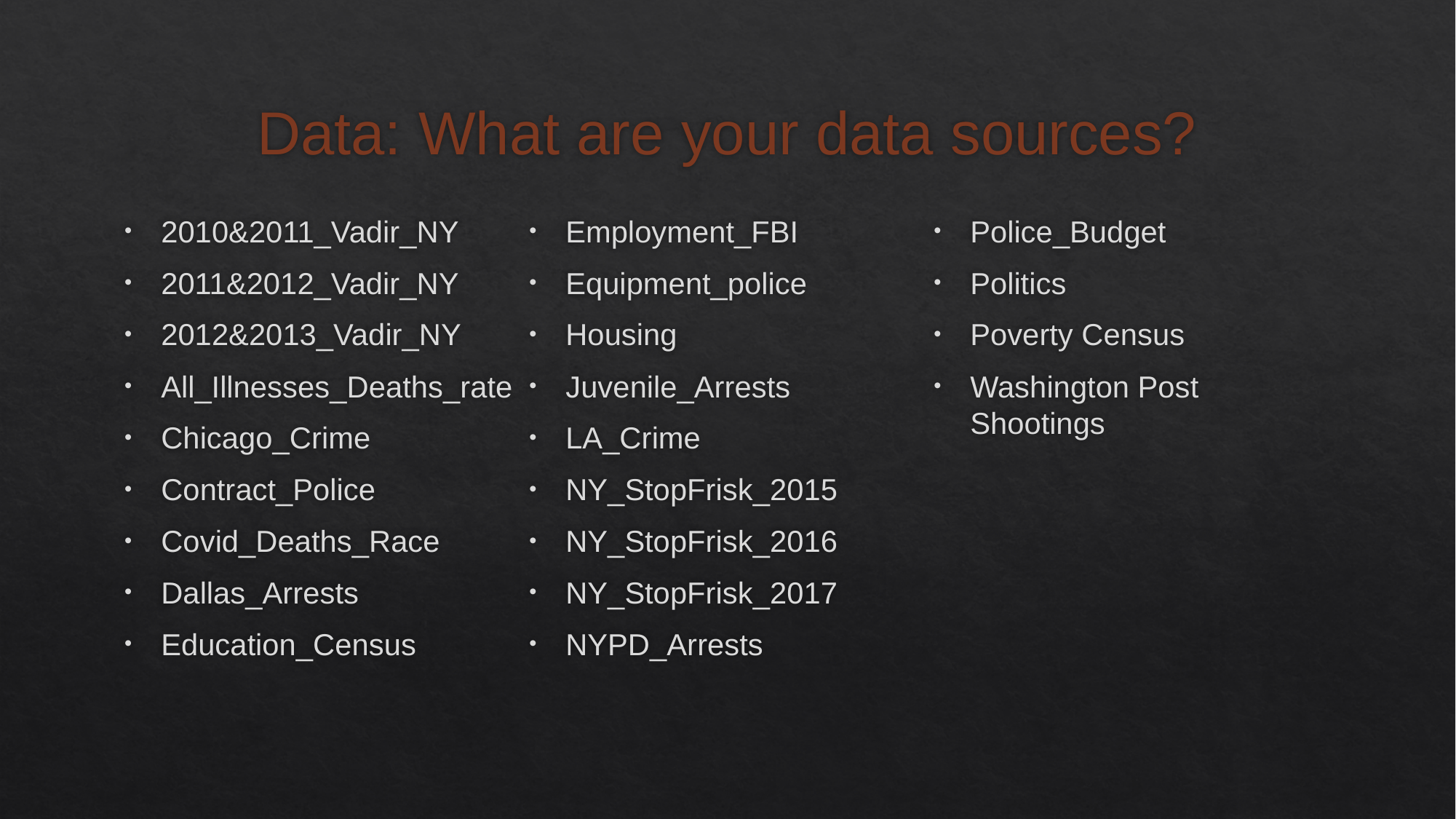

# Data: What are your data sources?
2010&2011_Vadir_NY
2011&2012_Vadir_NY
2012&2013_Vadir_NY
All_Illnesses_Deaths_rate
Chicago_Crime
Contract_Police
Covid_Deaths_Race
Dallas_Arrests
Education_Census
Employment_FBI
Equipment_police
Housing
Juvenile_Arrests
LA_Crime
NY_StopFrisk_2015
NY_StopFrisk_2016
NY_StopFrisk_2017
NYPD_Arrests
Police_Budget
Politics
Poverty Census
Washington Post Shootings